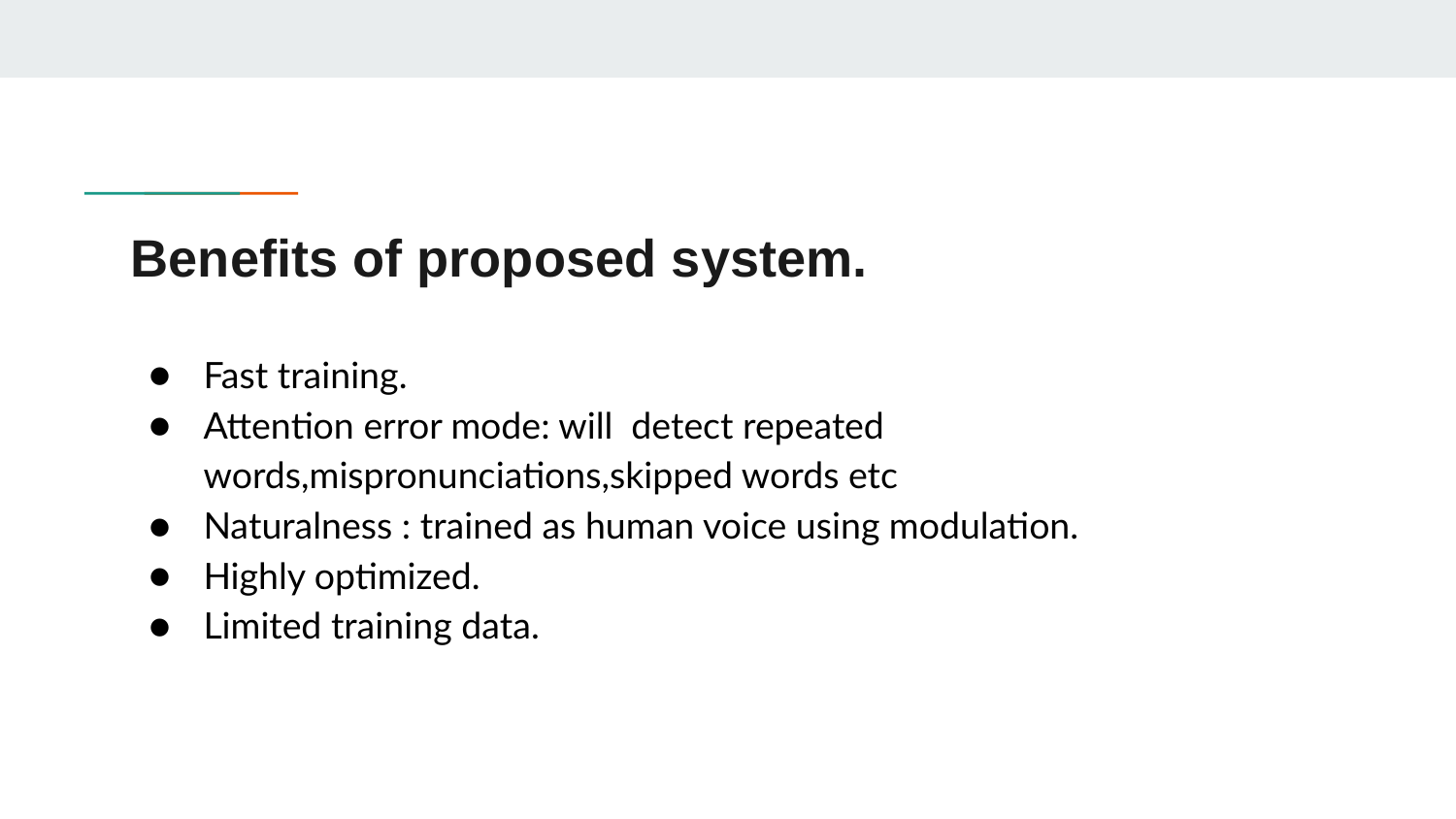

# Benefits of proposed system.
Fast training.
Attention error mode: will  detect repeated words,mispronunciations,skipped words etc
Naturalness : trained as human voice using modulation.
Highly optimized.
Limited training data.